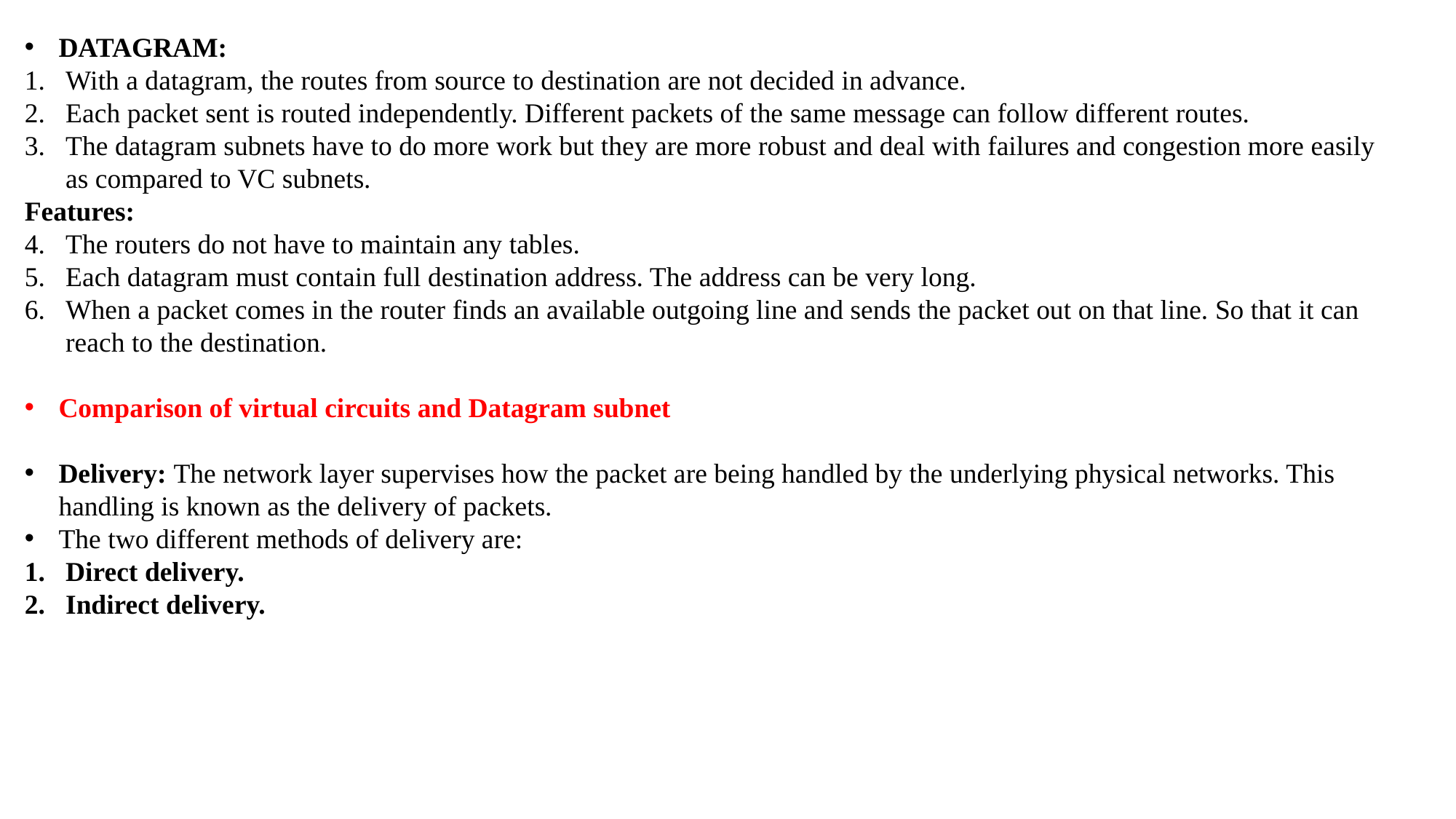

DATAGRAM:
With a datagram, the routes from source to destination are not decided in advance.
Each packet sent is routed independently. Different packets of the same message can follow different routes.
The datagram subnets have to do more work but they are more robust and deal with failures and congestion more easily as compared to VC subnets.
Features:
The routers do not have to maintain any tables.
Each datagram must contain full destination address. The address can be very long.
When a packet comes in the router finds an available outgoing line and sends the packet out on that line. So that it can reach to the destination.

Comparison of virtual circuits and Datagram subnet

Delivery: The network layer supervises how the packet are being handled by the underlying physical networks. This handling is known as the delivery of packets.
The two different methods of delivery are:
Direct delivery.
Indirect delivery.